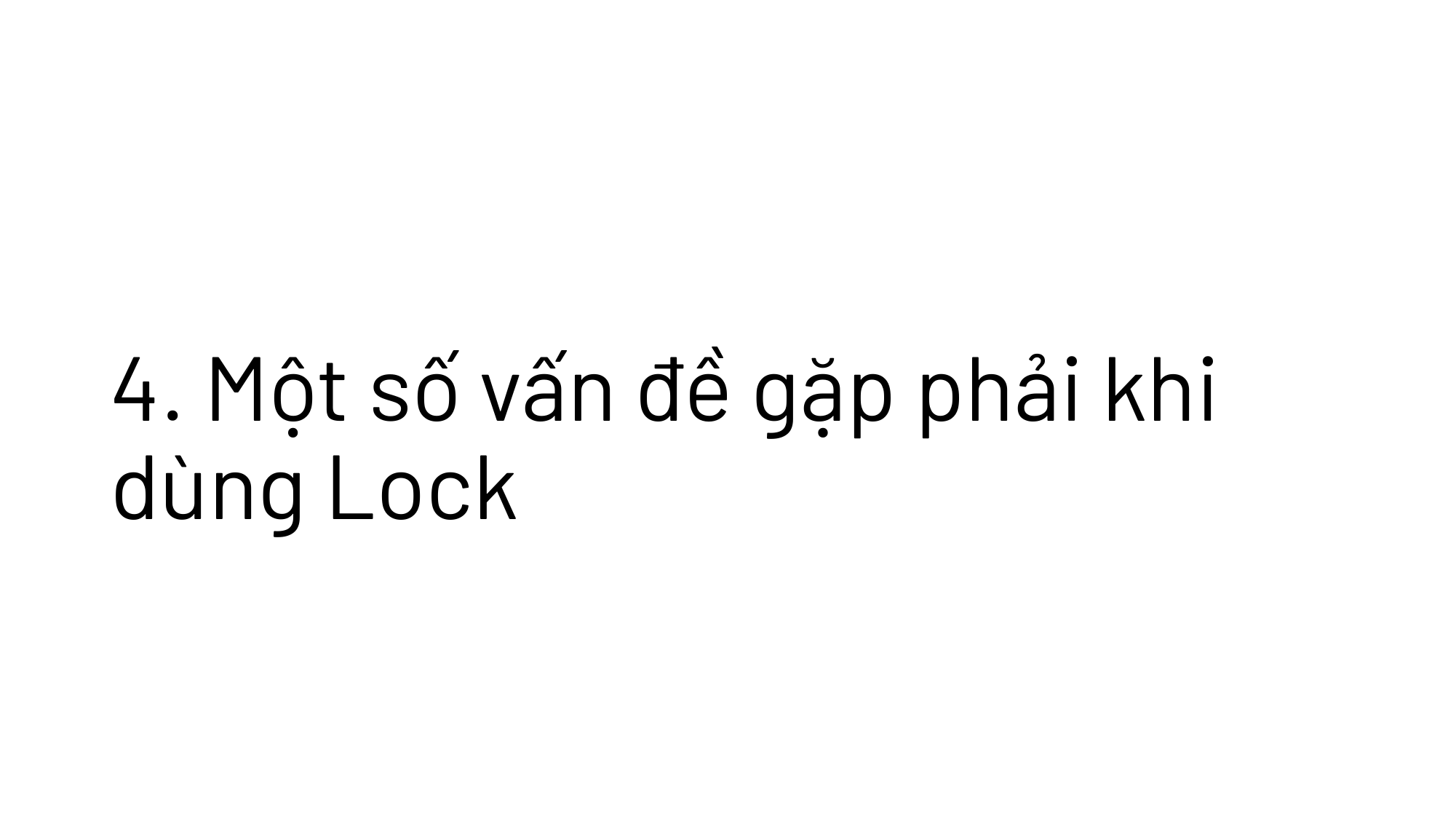

# 4. Một số vấn đề gặp phải khi dùng Lock